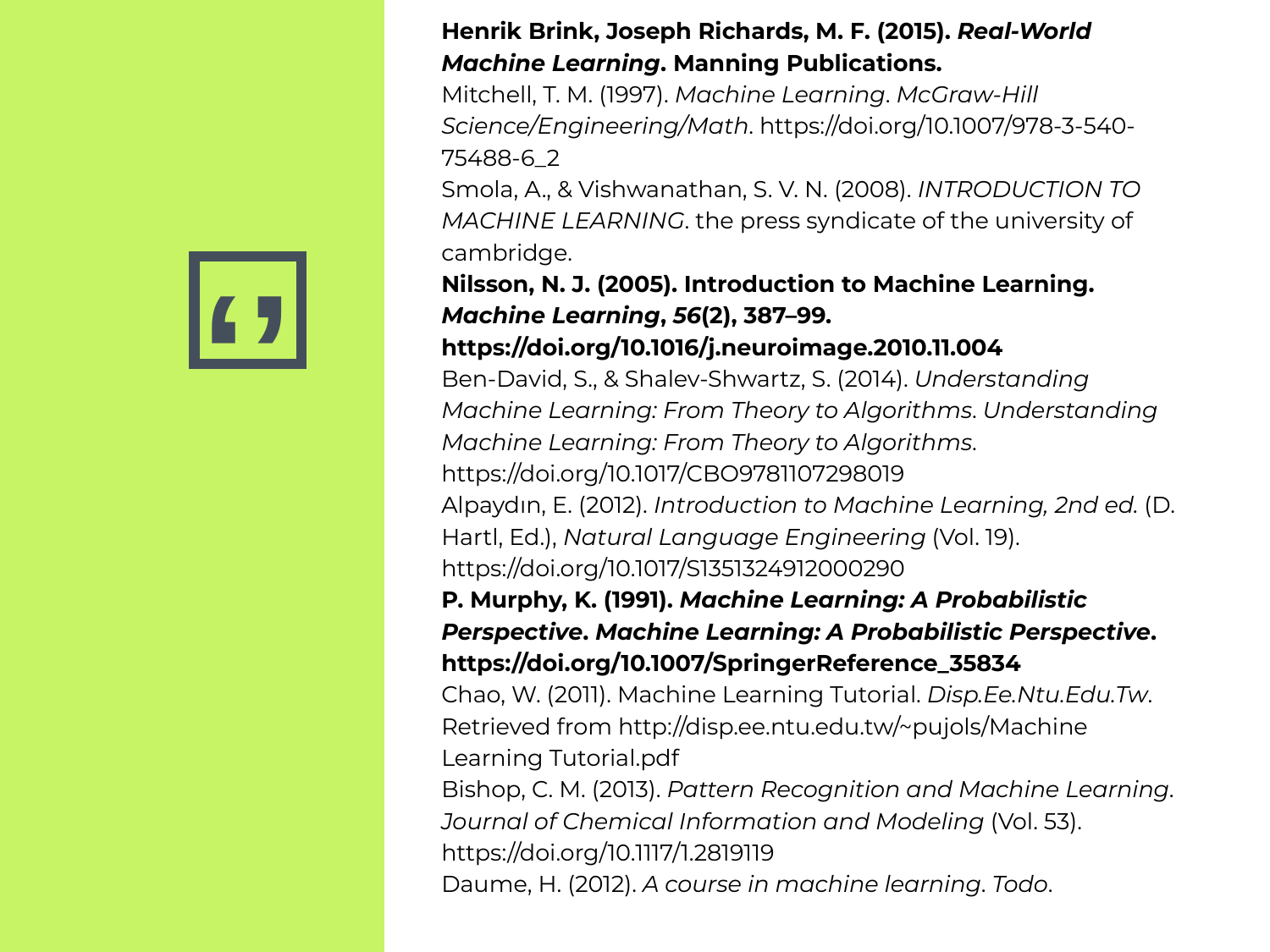

Henrik Brink, Joseph Richards, M. F. (2015). Real-World Machine Learning. Manning Publications.
Mitchell, T. M. (1997). Machine Learning. McGraw-Hill Science/Engineering/Math. https://doi.org/10.1007/978-3-540-75488-6_2
Smola, A., & Vishwanathan, S. V. N. (2008). INTRODUCTION TO MACHINE LEARNING. the press syndicate of the university of cambridge.
Nilsson, N. J. (2005). Introduction to Machine Learning. Machine Learning, 56(2), 387–99. https://doi.org/10.1016/j.neuroimage.2010.11.004
Ben-David, S., & Shalev-Shwartz, S. (2014). Understanding Machine Learning: From Theory to Algorithms. Understanding Machine Learning: From Theory to Algorithms. https://doi.org/10.1017/CBO9781107298019
Alpaydın, E. (2012). Introduction to Machine Learning, 2nd ed. (D. Hartl, Ed.), Natural Language Engineering (Vol. 19). https://doi.org/10.1017/S1351324912000290
P. Murphy, K. (1991). Machine Learning: A Probabilistic Perspective. Machine Learning: A Probabilistic Perspective. https://doi.org/10.1007/SpringerReference_35834
Chao, W. (2011). Machine Learning Tutorial. Disp.Ee.Ntu.Edu.Tw. Retrieved from http://disp.ee.ntu.edu.tw/~pujols/Machine Learning Tutorial.pdf
Bishop, C. M. (2013). Pattern Recognition and Machine Learning. Journal of Chemical Information and Modeling (Vol. 53). https://doi.org/10.1117/1.2819119
Daume, H. (2012). A course in machine learning. Todo.